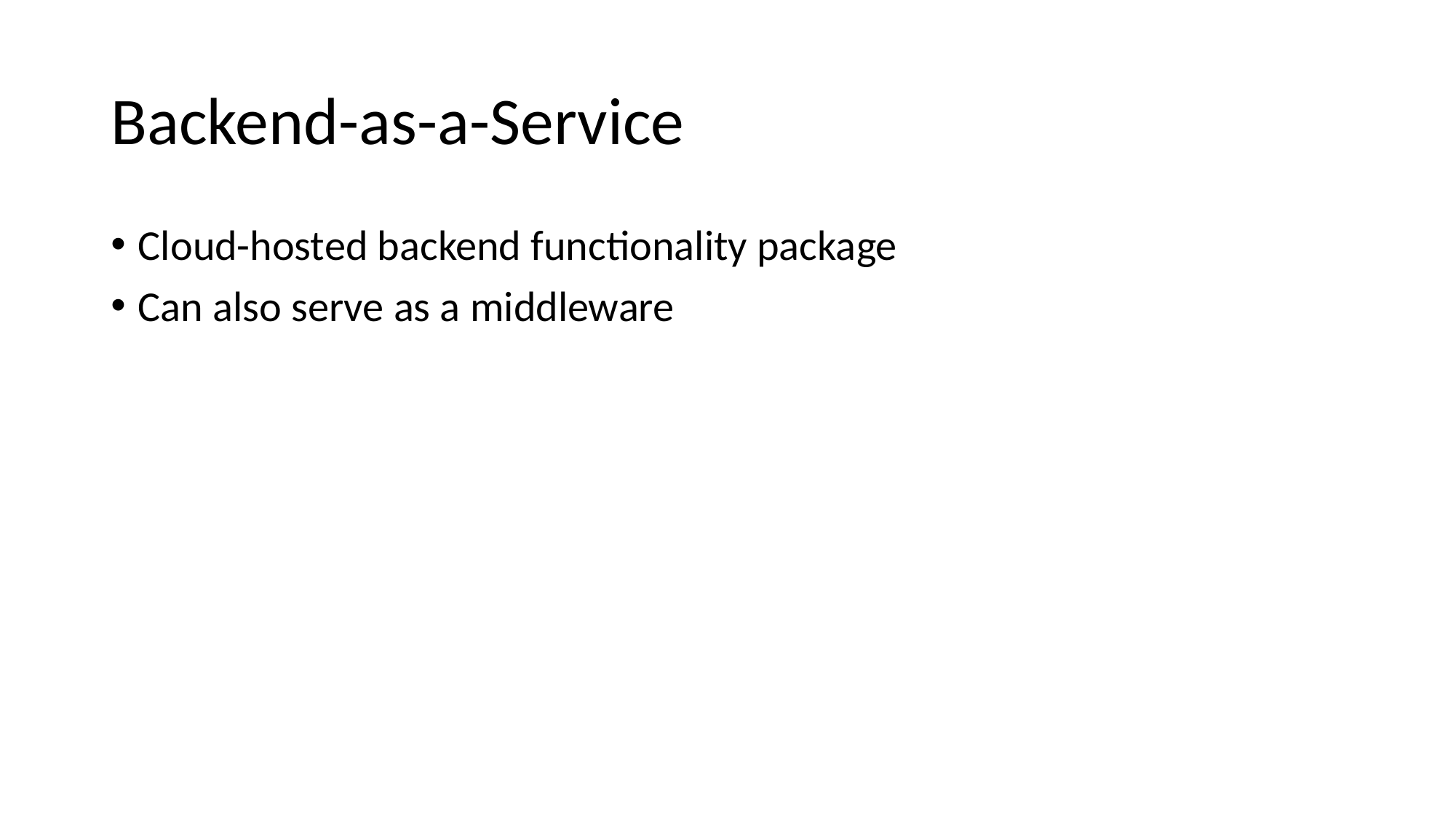

# Backend-as-a-Service
Cloud-hosted backend functionality package
Can also serve as a middleware